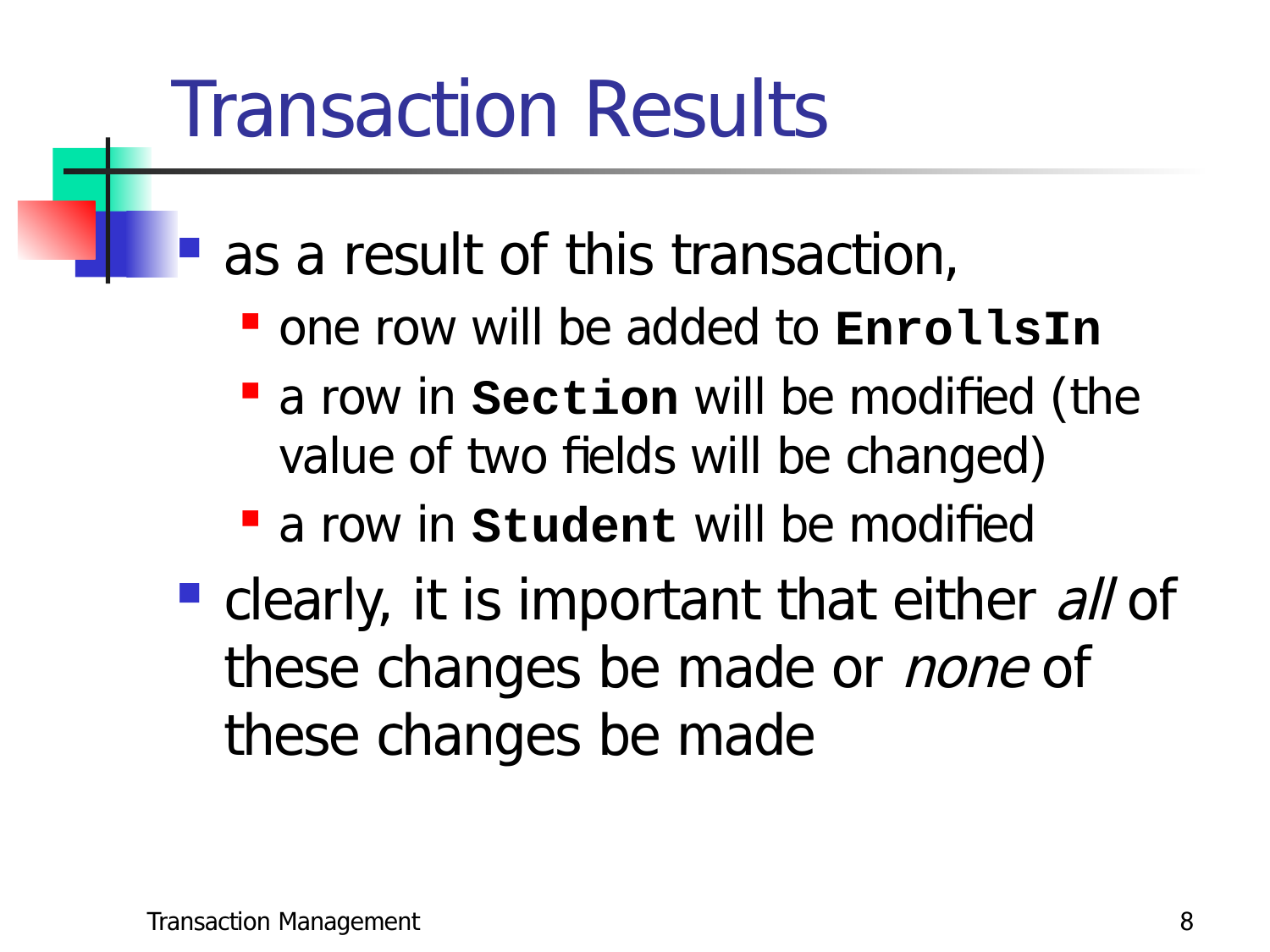

# Transaction Results
as a result of this transaction,
one row will be added to EnrollsIn
a row in Section will be modified (the value of two fields will be changed)
a row in Student will be modified
clearly, it is important that either all of these changes be made or none of these changes be made
Transaction Management
8